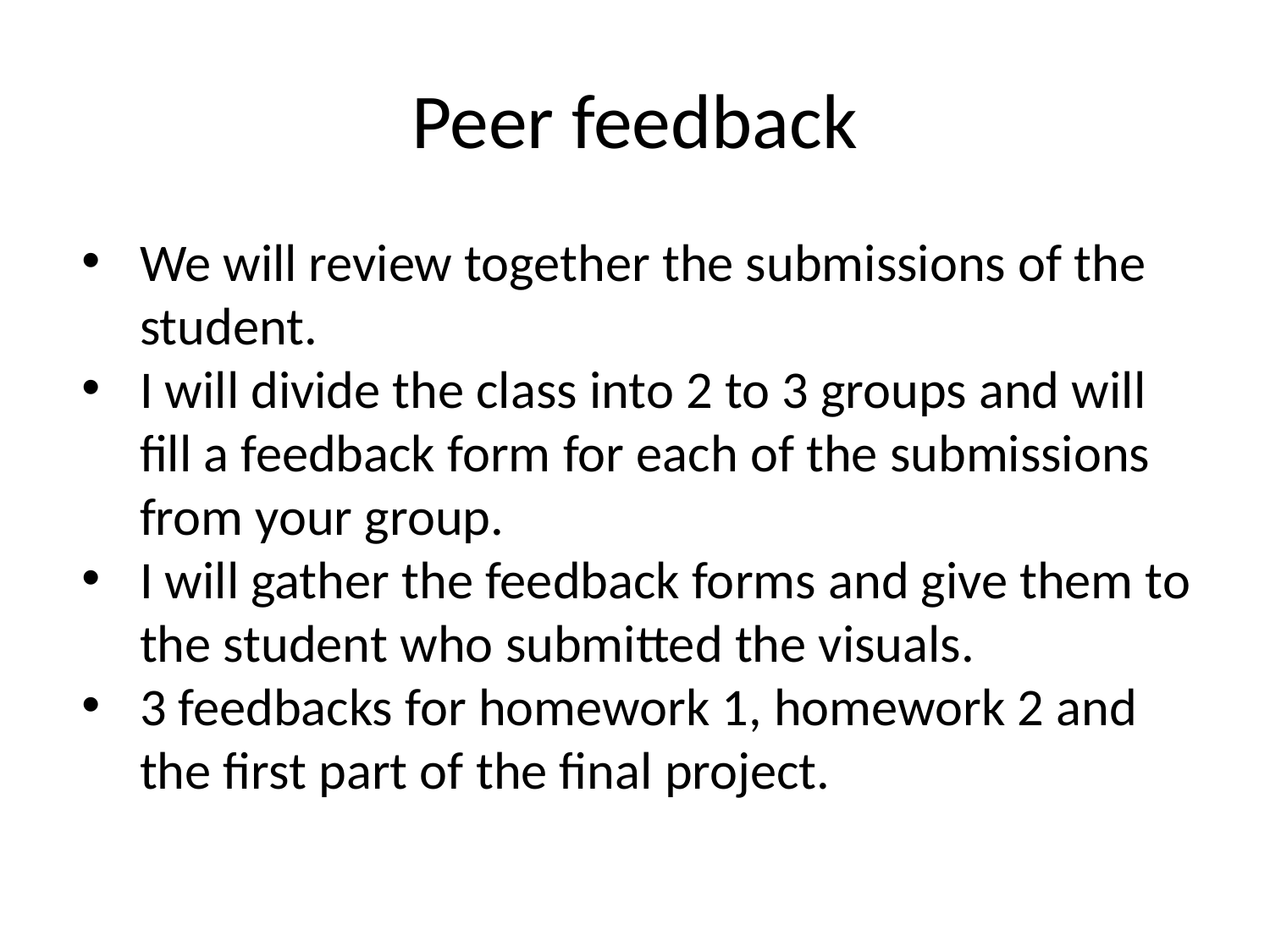

# Peer feedback
We will review together the submissions of the student.
I will divide the class into 2 to 3 groups and will fill a feedback form for each of the submissions from your group.
I will gather the feedback forms and give them to the student who submitted the visuals.
3 feedbacks for homework 1, homework 2 and the first part of the final project.